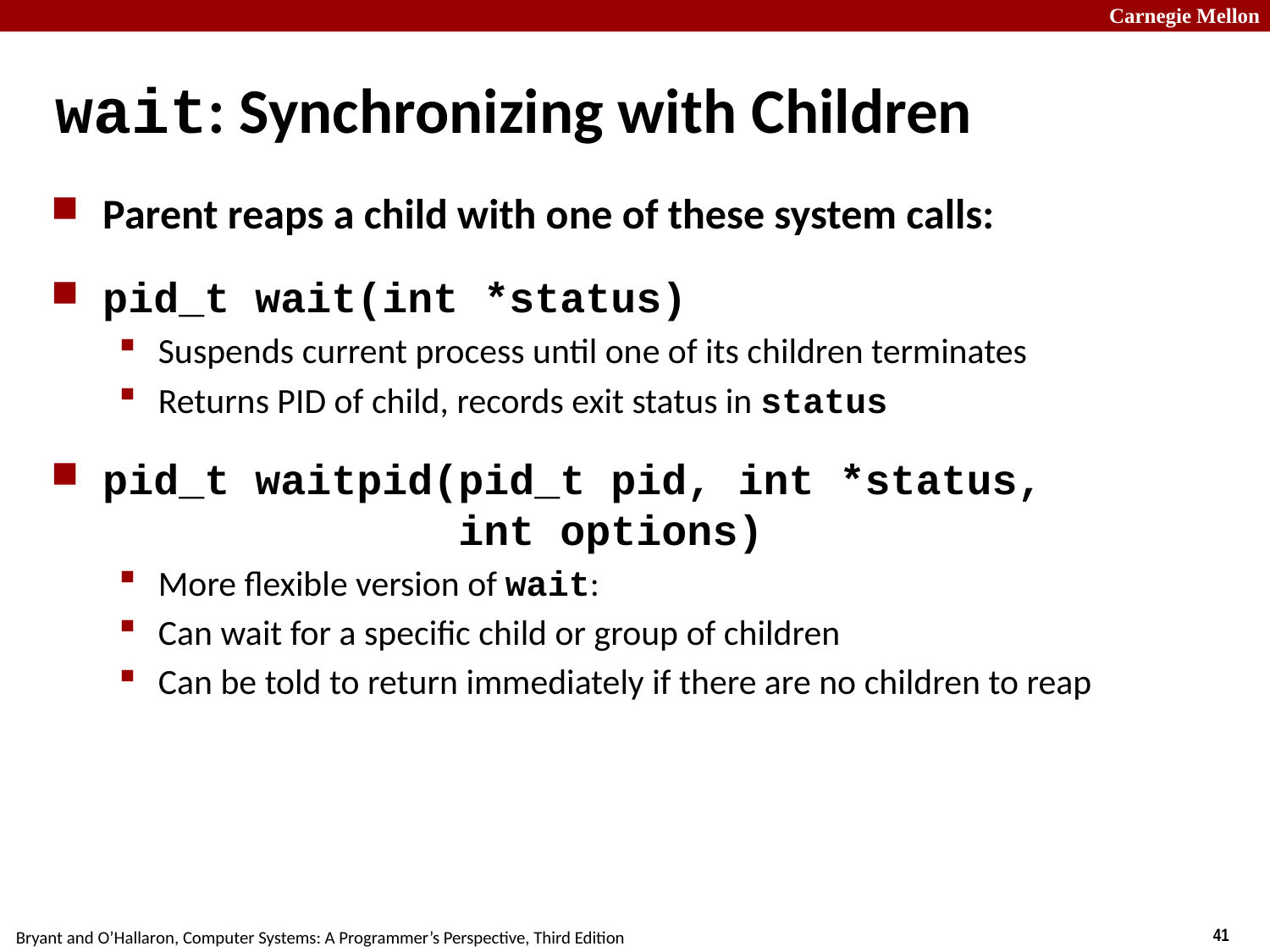

# wait: Synchronizing with Children
Parent reaps a child with one of these system calls:
pid_t wait(int *status)
Suspends current process until one of its children terminates
Returns PID of child, records exit status in status
pid_t waitpid(pid_t pid, int *status,
              int options)
More flexible version of wait:
Can wait for a specific child or group of children
Can be told to return immediately if there are no children to reap